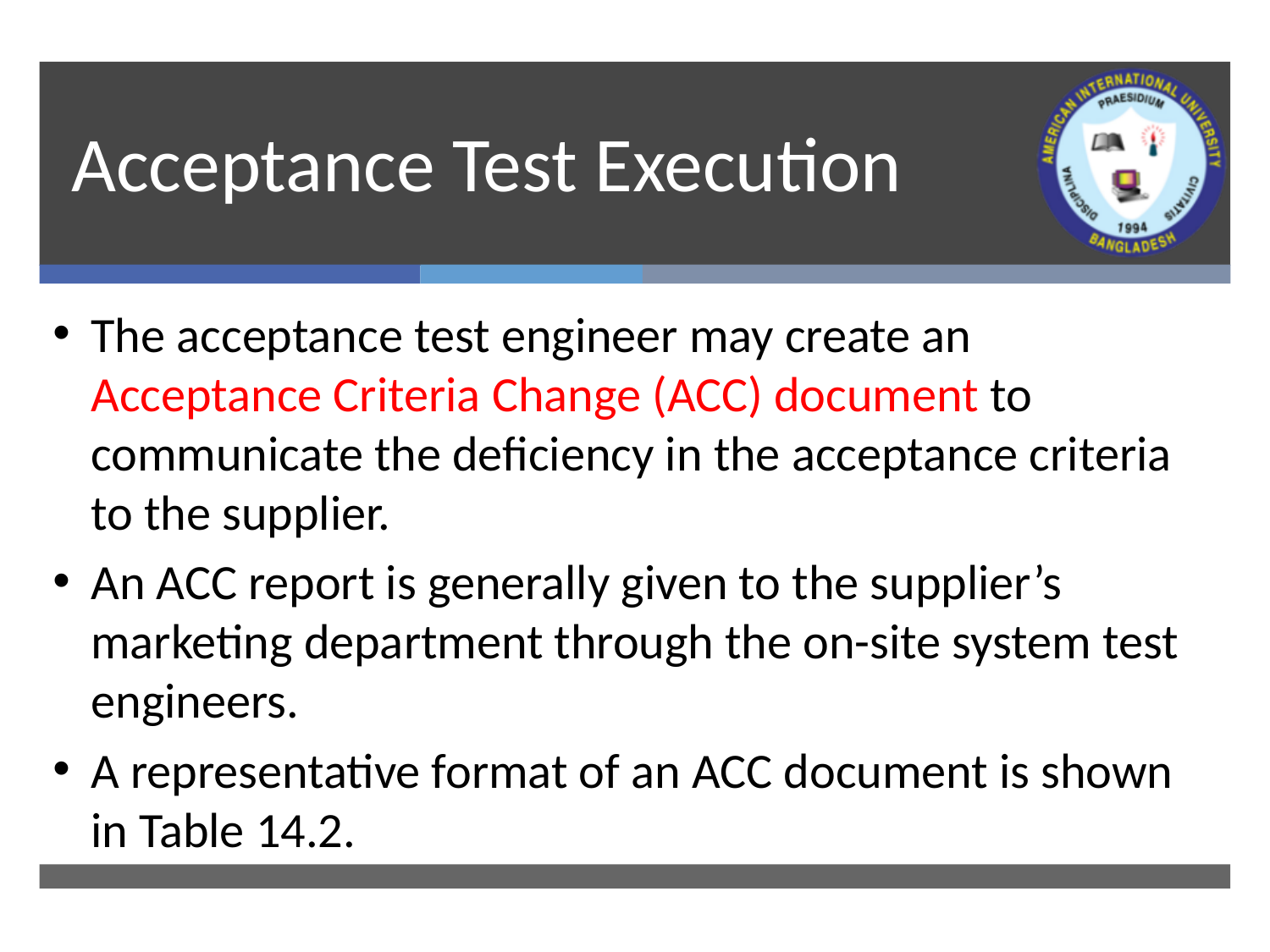

# Acceptance Test Execution
The acceptance test engineer may create an Acceptance Criteria Change (ACC) document to communicate the deficiency in the acceptance criteria to the supplier.
An ACC report is generally given to the supplier’s marketing department through the on-site system test engineers.
A representative format of an ACC document is shown in Table 14.2.